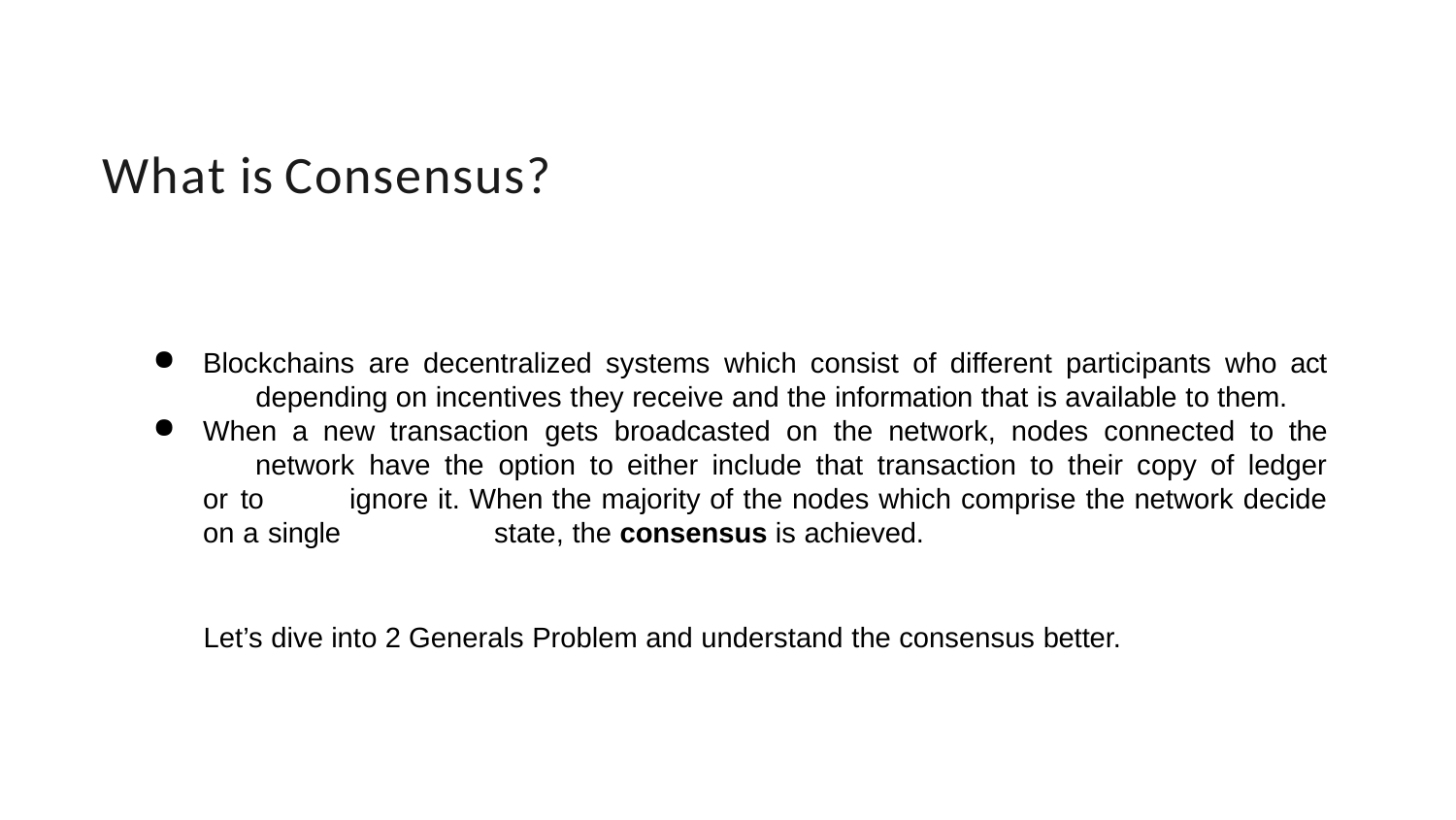

# What is Consensus?
Blockchains are decentralized systems which consist of different participants who act 	depending on incentives they receive and the information that is available to them.
When a new transaction gets broadcasted on the network, nodes connected to the 	network have the option to either include that transaction to their copy of ledger or to 	ignore it. When the majority of the nodes which comprise the network decide on a single 	state, the consensus is achieved.

Let’s dive into 2 Generals Problem and understand the consensus better.